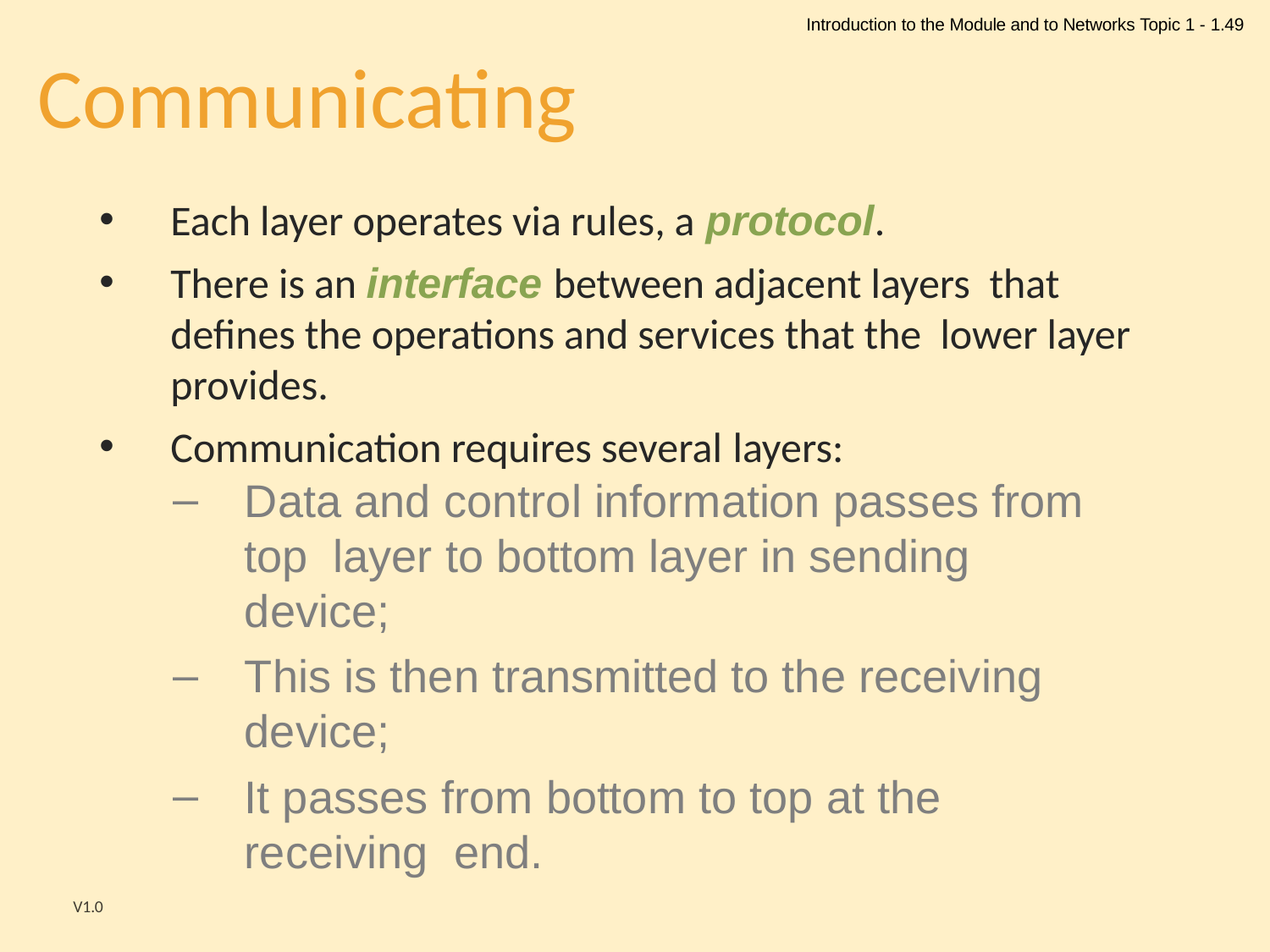

Introduction to the Module and to Networks Topic 1 - 1.49
# Communicating
Each layer operates via rules, a protocol.
There is an interface between adjacent layers  that defines the operations and services that the  lower layer provides.
Communication requires several layers:
Data and control information passes from top  layer to bottom layer in sending device;
This is then transmitted to the receiving device;
It passes from bottom to top at the receiving  end.
V1.0